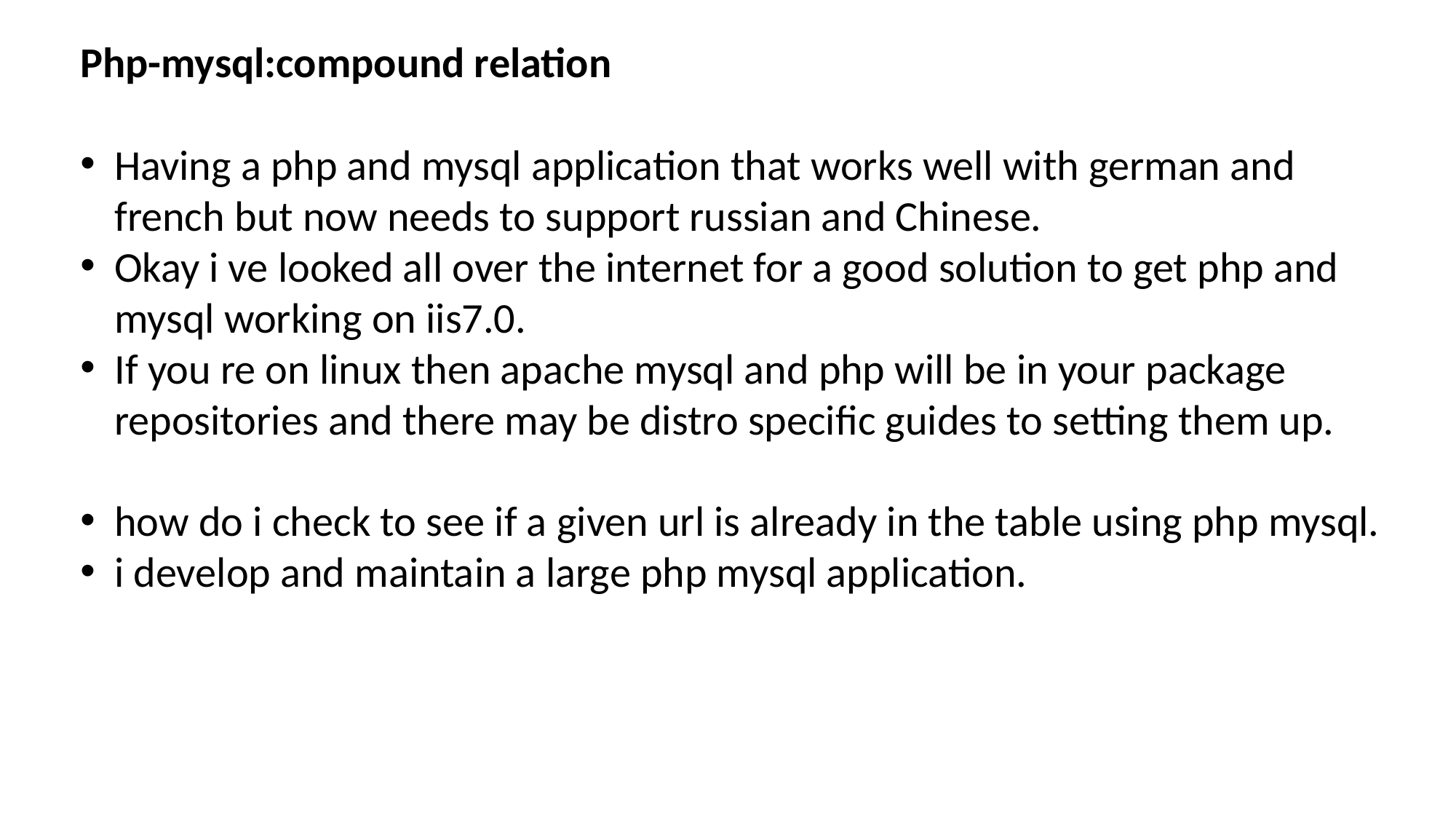

Php-mysql:compound relation
Having a php and mysql application that works well with german and french but now needs to support russian and Chinese.
Okay i ve looked all over the internet for a good solution to get php and mysql working on iis7.0.
If you re on linux then apache mysql and php will be in your package repositories and there may be distro specific guides to setting them up.

how do i check to see if a given url is already in the table using php mysql.
i develop and maintain a large php mysql application.